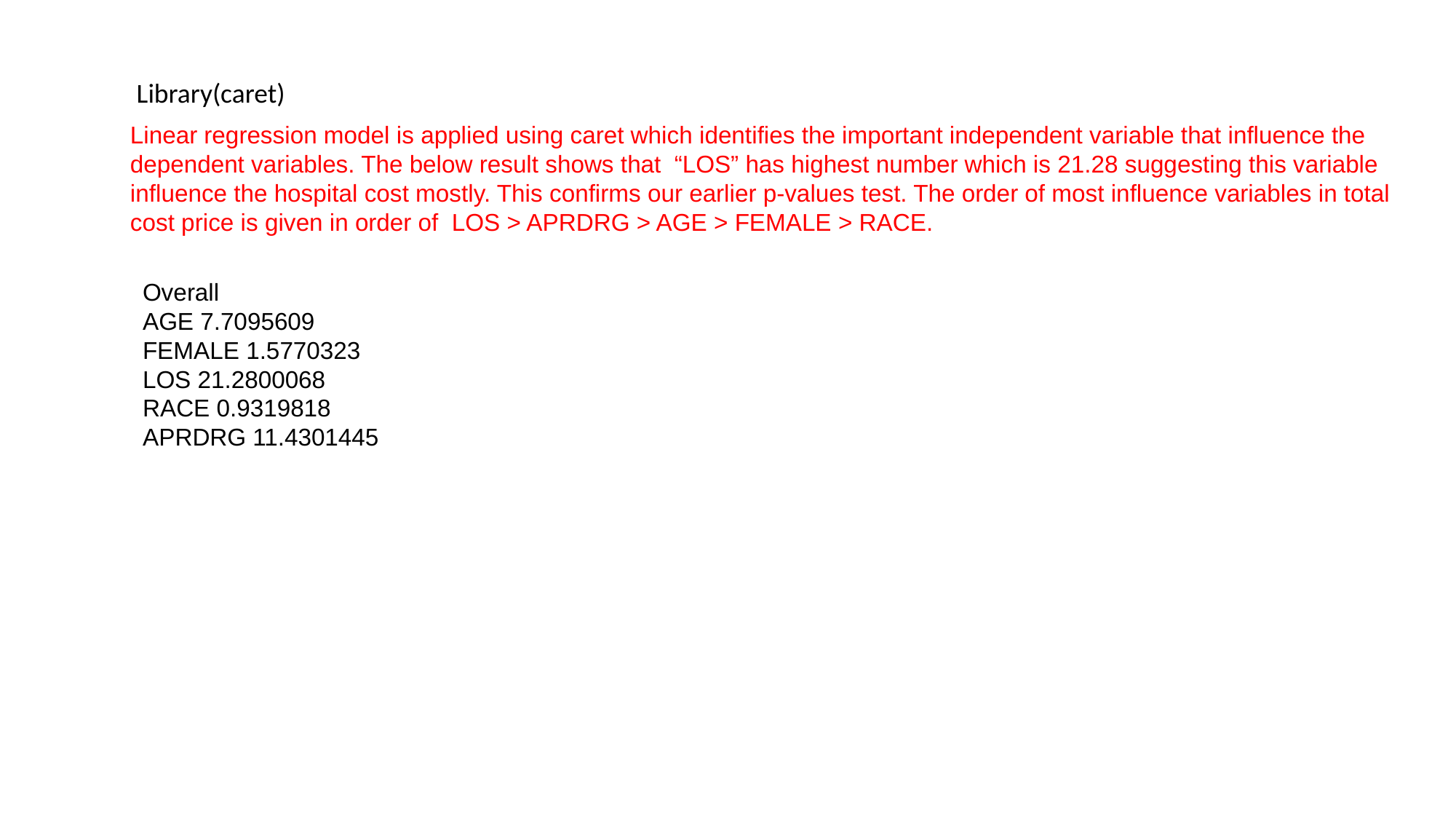

Library(caret)
Linear regression model is applied using caret which identifies the important independent variable that influence the dependent variables. The below result shows that  “LOS” has highest number which is 21.28 suggesting this variable influence the hospital cost mostly. This confirms our earlier p-values test. The order of most influence variables in total cost price is given in order of  LOS > APRDRG > AGE > FEMALE > RACE.
Overall
AGE 7.7095609
FEMALE 1.5770323
LOS 21.2800068
RACE 0.9319818
APRDRG 11.4301445